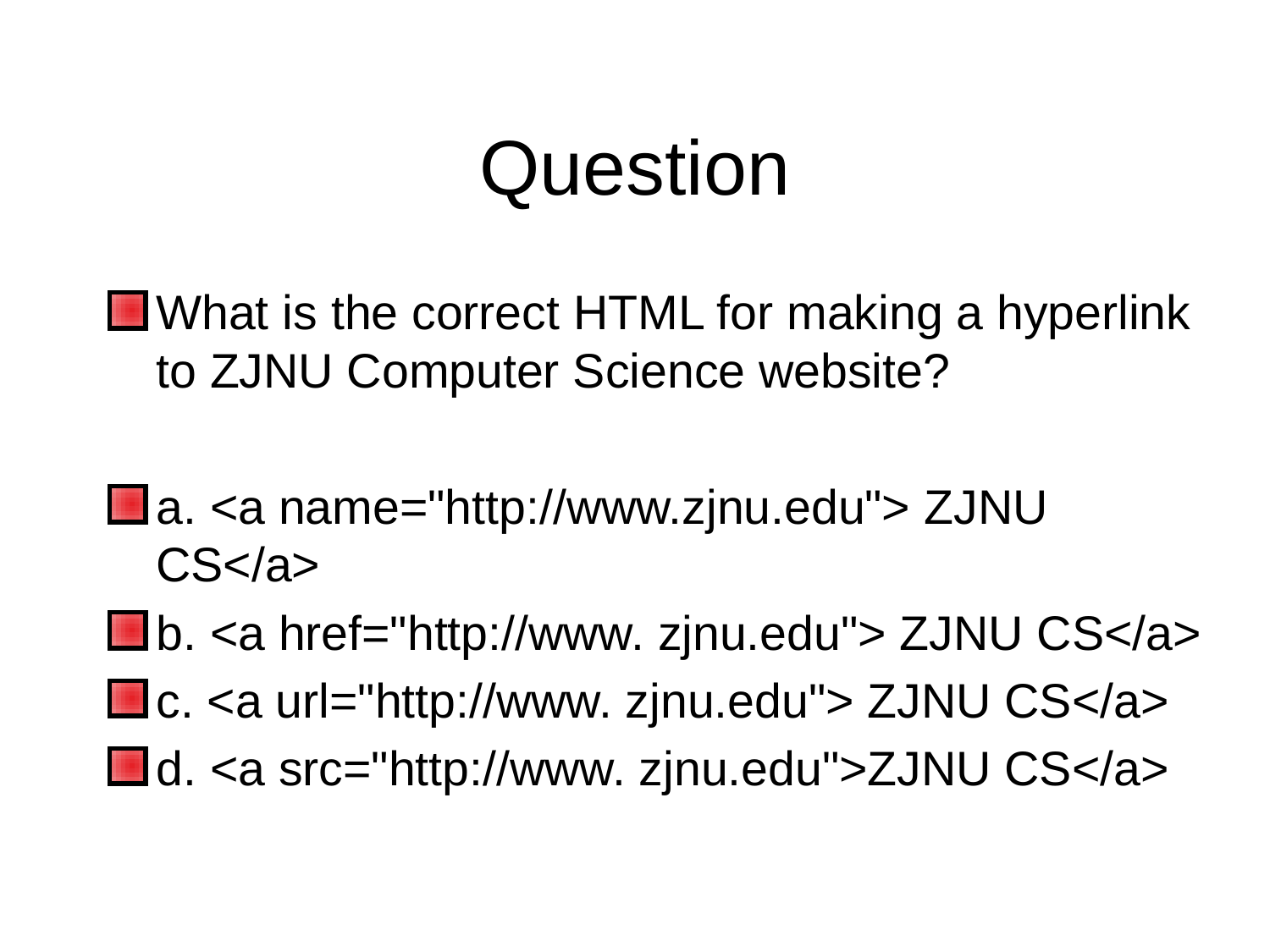

# Question
What is the correct HTML for making a hyperlink to ZJNU Computer Science website?

a. <a name="http://www.zjnu.edu"> ZJNU CS</a>
b. <a href="http://www. zjnu.edu"> ZJNU CS</a>
c. <a url="http://www. zjnu.edu"> ZJNU CS</a>
d. <a src="http://www. zjnu.edu">ZJNU CS</a>